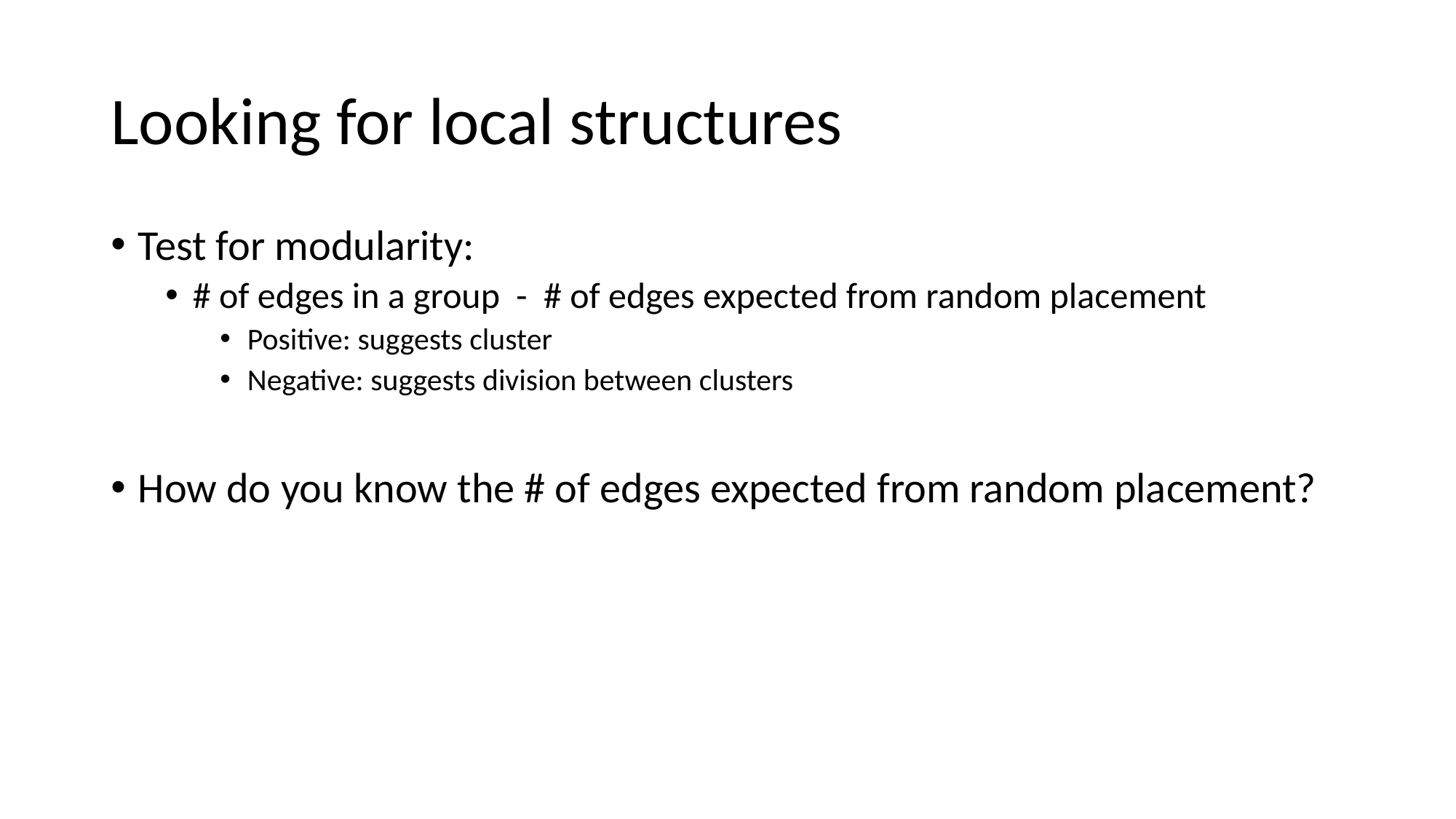

# Looking for local structures
Test for modularity:
# of edges in a group  -  # of edges expected from random placement
Positive: suggests cluster
Negative: suggests division between clusters

How do you know the # of edges expected from random placement?